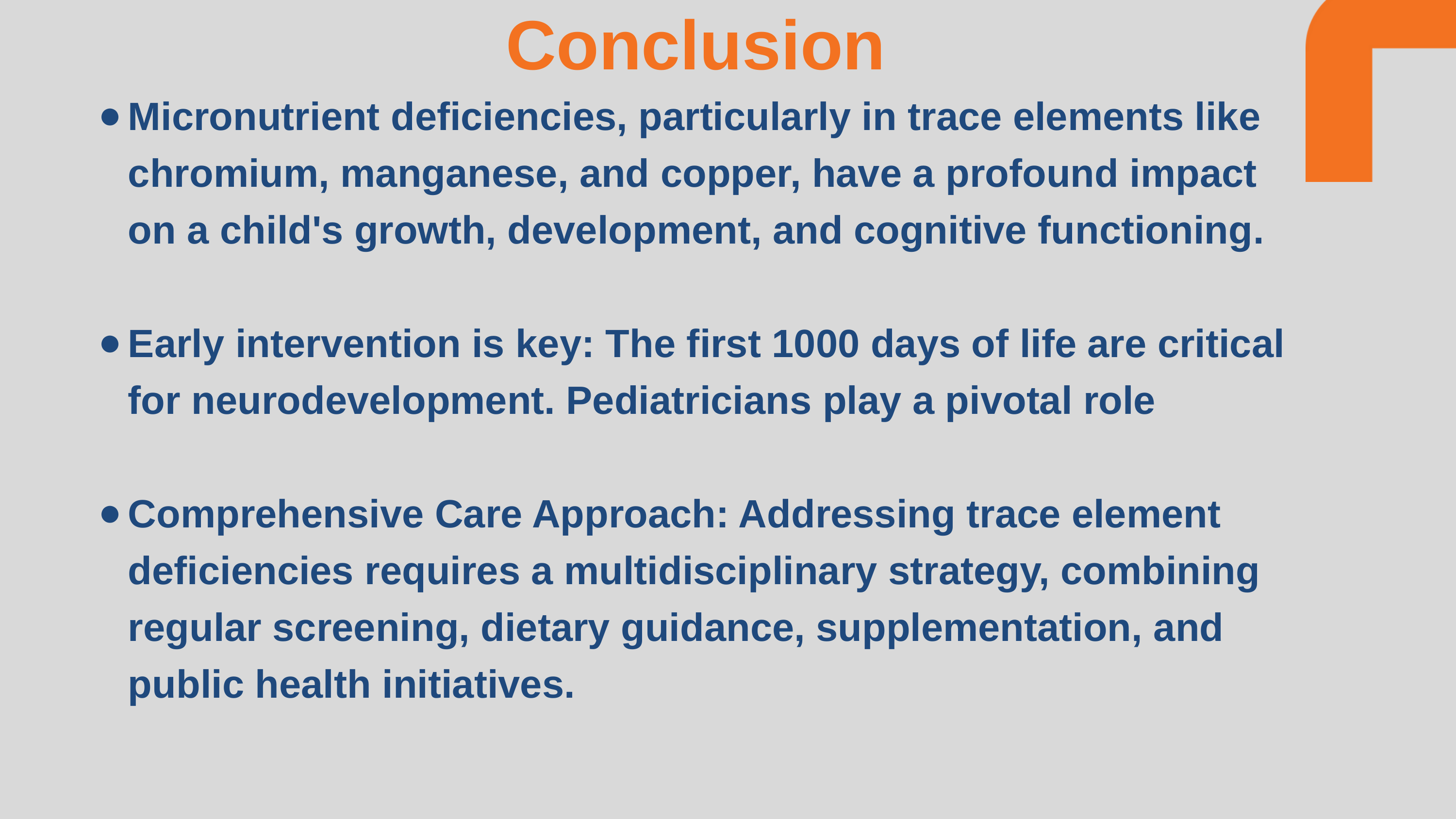

Conclusion

Micronutrient deficiencies, particularly in trace elements like chromium, manganese, and copper, have a profound impact on a child's growth, development, and cognitive functioning​.

Early intervention is key: The first 1000 days of life are critical for neurodevelopment. Pediatricians play a pivotal role

Comprehensive Care Approach: Addressing trace element deficiencies requires a multidisciplinary strategy, combining regular screening, dietary guidance, supplementation, and public health initiatives.